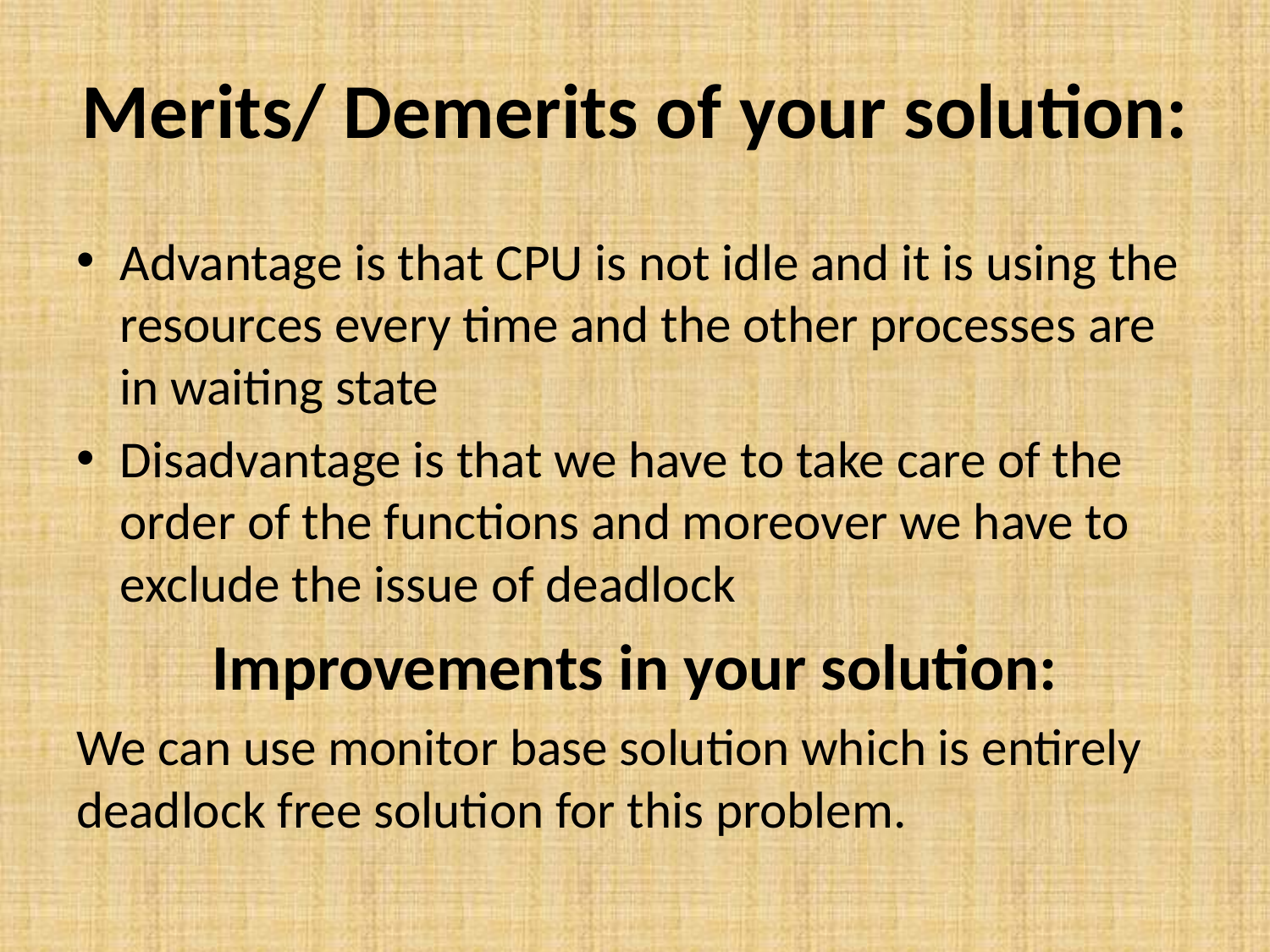

# Merits/ Demerits of your solution:
Advantage is that CPU is not idle and it is using the resources every time and the other processes are in waiting state
Disadvantage is that we have to take care of the order of the functions and moreover we have to exclude the issue of deadlock
Improvements in your solution:
We can use monitor base solution which is entirely deadlock free solution for this problem.